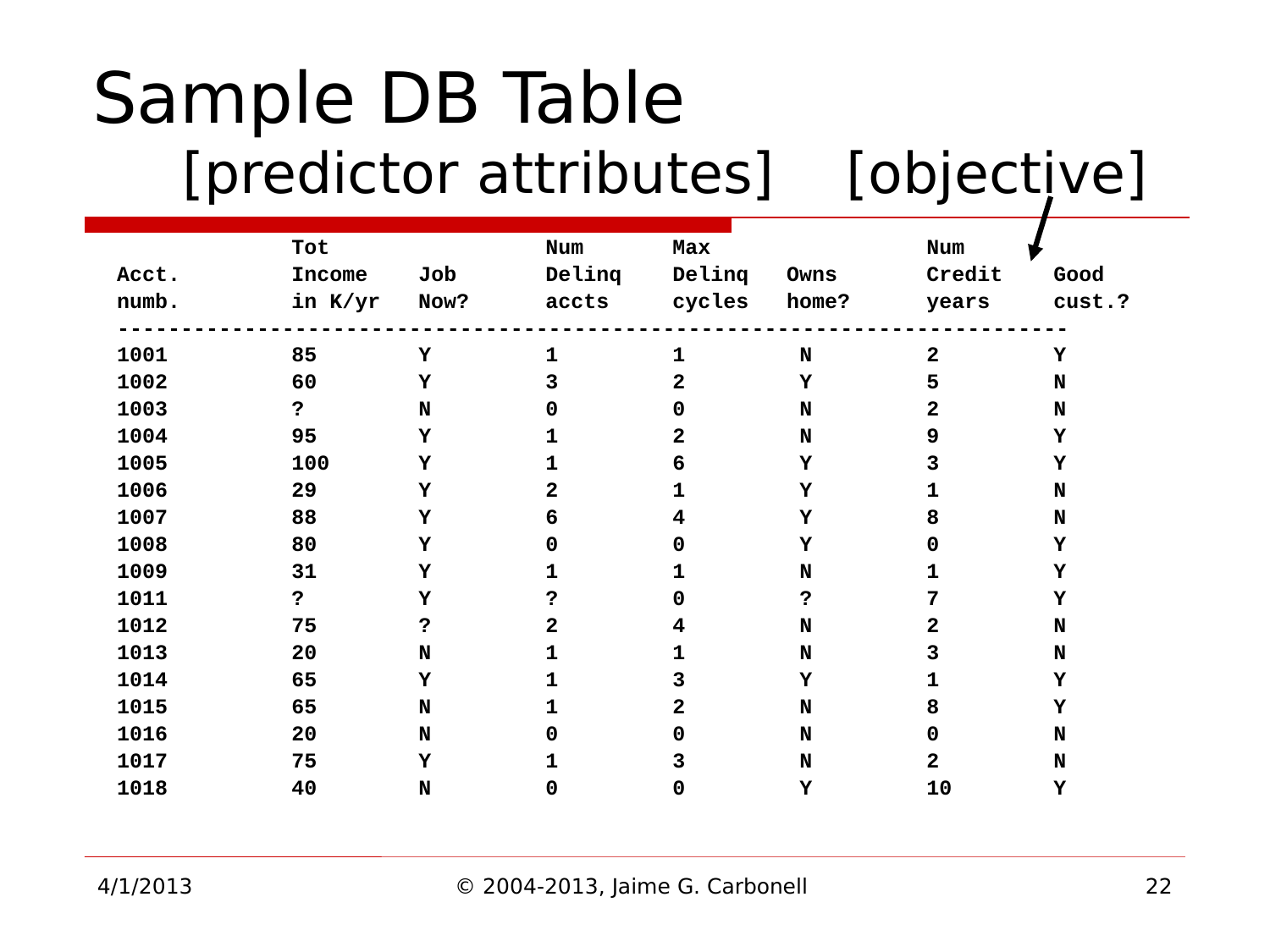

# Sample DB Table [predictor attributes]    [objective]

		Tot 		Num 	Max 		Num
Acct. 	Income 	Job 	Delinq 	Delinq   Owns 	Credit 	Good
numb. 	in K/yr   Now? 	accts 	cycles   home? 	years 	cust.?
---------------------------------------------------------------------------
1001 	85 	Y 	1 	1 	N 	2 	Y
1002 	60 	Y 	3 	2 	Y 	5 	N
1003 	? 	N 	0 	0 	N 	2 	N
1004 	95 	Y 	1 	2 	N 	9 	Y
1005 	100 	Y 	1 	6 	Y 	3 	Y
1006 	29 	Y 	2 	1 	Y 	1 	N
1007 	88 	Y 	6 	4 	Y 	8 	N
1008 	80 	Y 	0 	0 	Y 	0 	Y
1009 	31 	Y 	1 	1 	N 	1 	Y
1011 	? 	Y 	? 	0 	? 	7 	Y
1012 	75 	? 	2 	4 	N 	2 	N
1013 	20 	N 	1 	1 	N 	3 	N
1014 	65 	Y 	1 	3 	Y 	1 	Y
1015 	65 	N 	1 	2 	N 	8 	Y
1016 	20 	N 	0 	0 	N 	0 	N
1017 	75 	Y 	1 	3 	N 	2 	N
1018 	40 	N 	0 	0 	Y 	10 	Y
4/1/2013
© 2004-2013, Jaime G. Carbonell
22